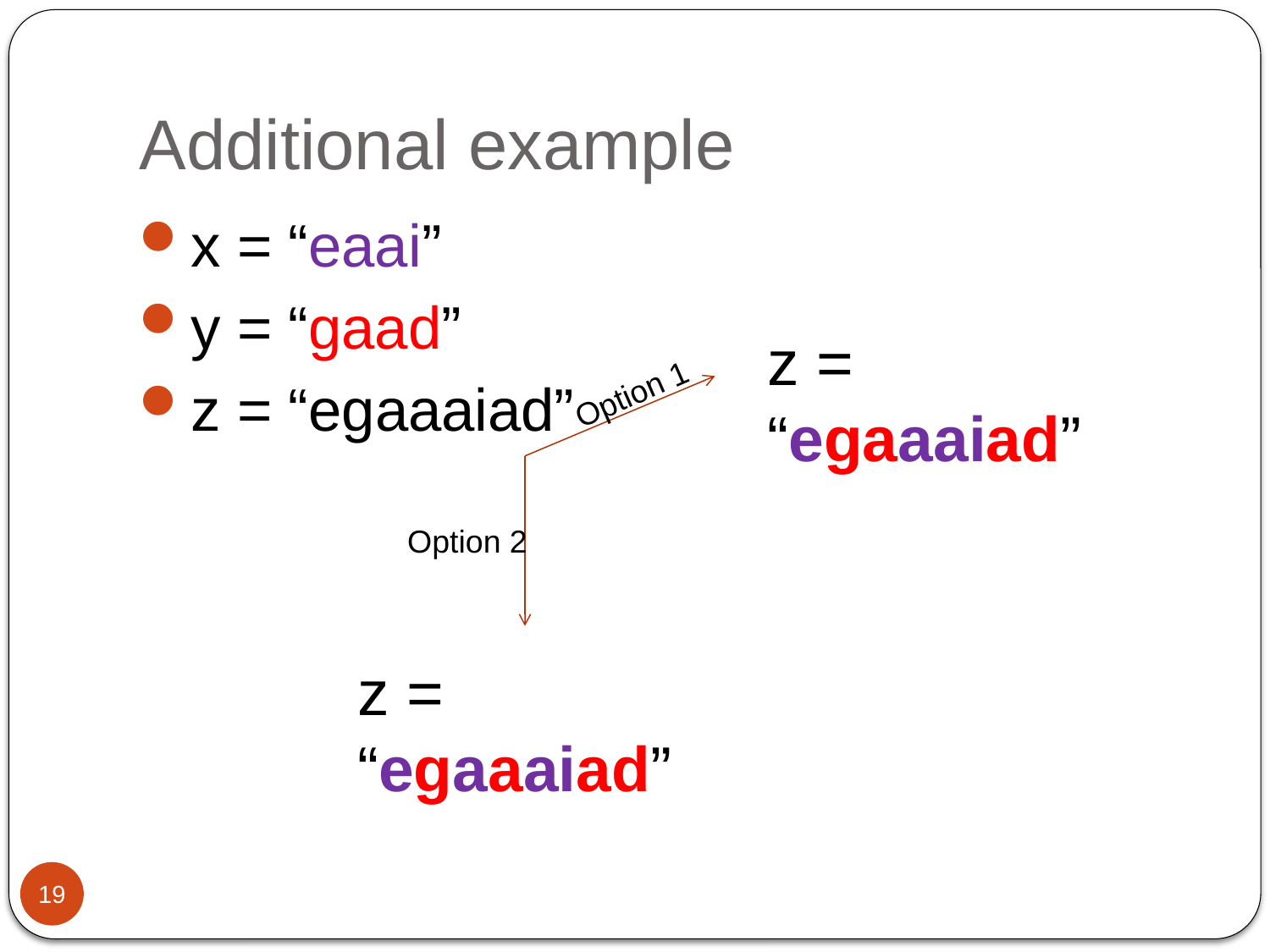

# Additional example
x = “eaai”
y = “gaad”
z = “egaaaiad”
z = “egaaaiad”
Option 1
Option 2
z = “egaaaiad”
19